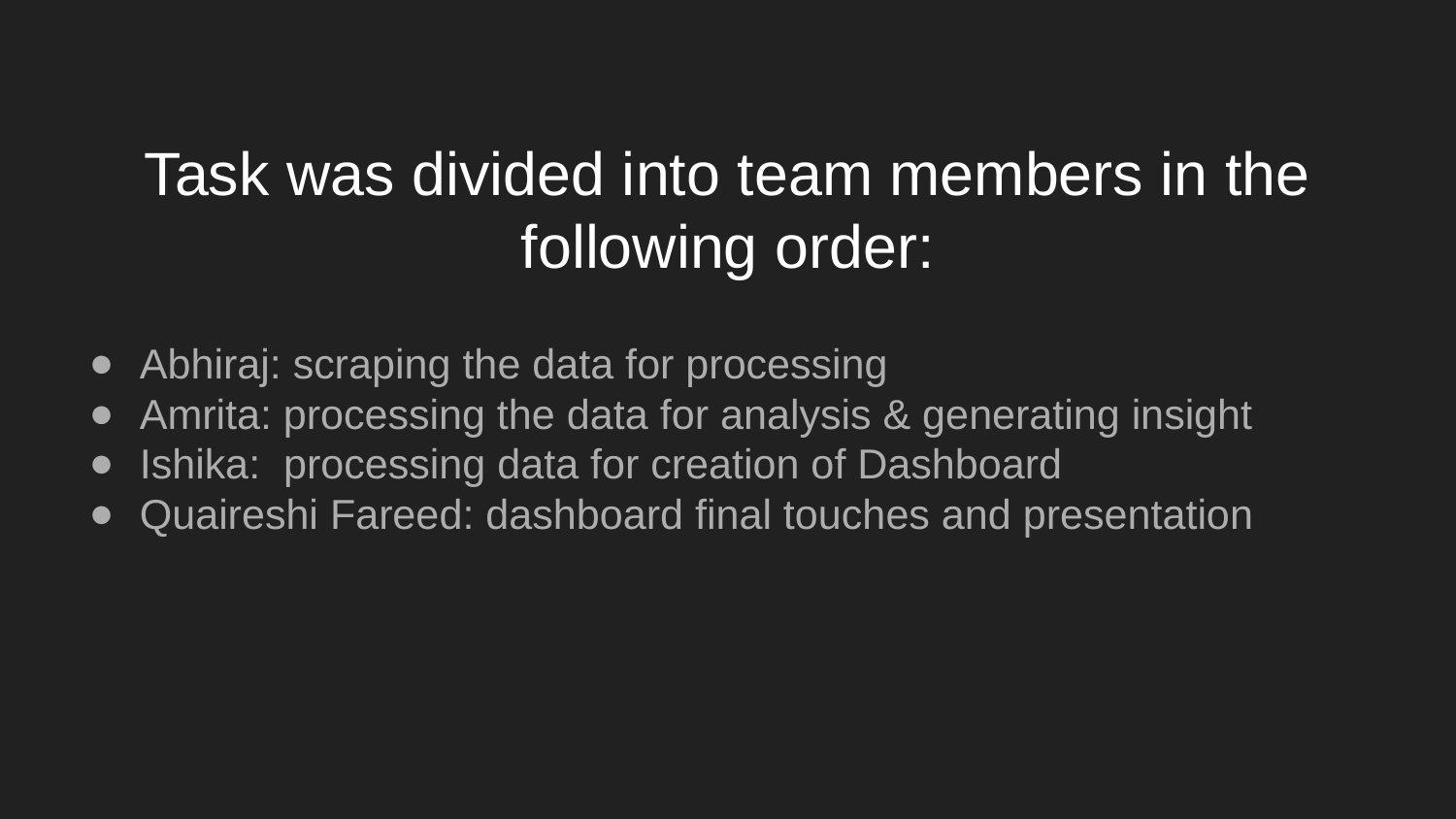

# Task was divided into team members in the following order:
Abhiraj: scraping the data for processing
Amrita: processing the data for analysis & generating insight
Ishika:  processing data for creation of Dashboard
Quaireshi Fareed: dashboard final touches and presentation